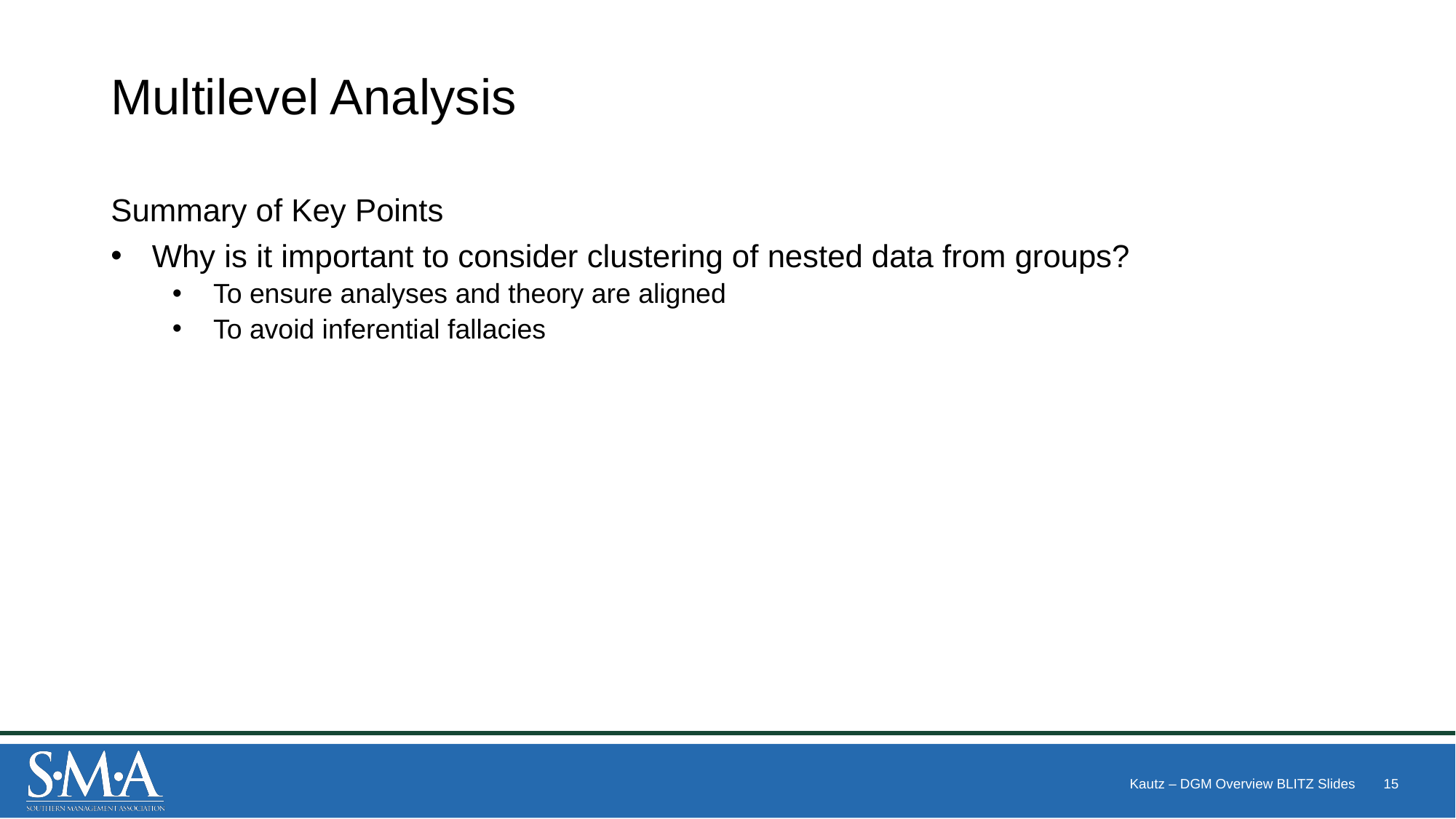

# Multilevel Analysis
Summary of Key Points
Why is it important to consider clustering of nested data from groups?
To ensure analyses and theory are aligned
To avoid inferential fallacies
Kautz – DGM Overview BLITZ Slides
15